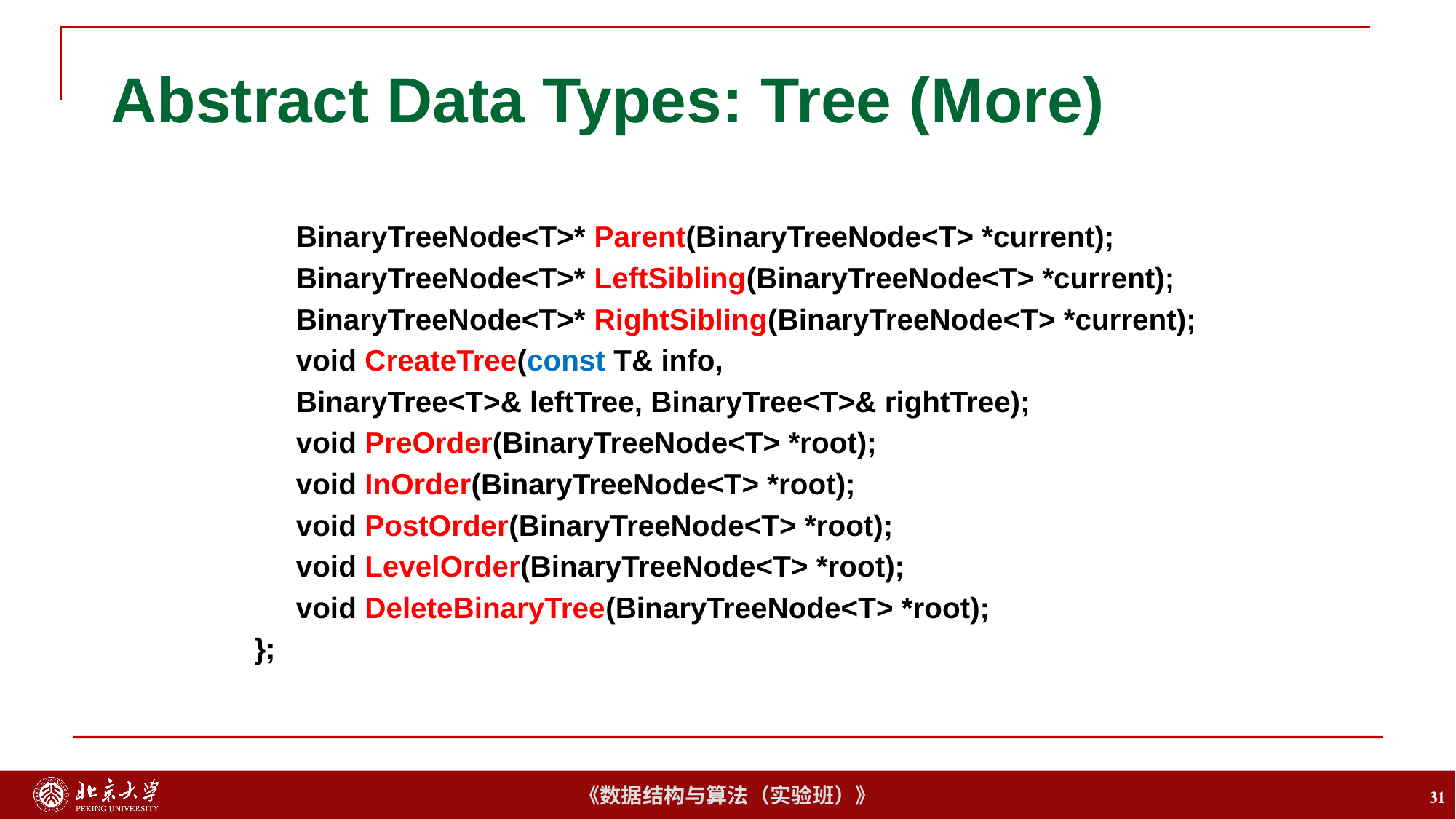

# Abstract Data Types: Tree (More)
	BinaryTreeNode<T>* Parent(BinaryTreeNode<T> *current);
	BinaryTreeNode<T>* LeftSibling(BinaryTreeNode<T> *current);
	BinaryTreeNode<T>* RightSibling(BinaryTreeNode<T> *current);
	void CreateTree(const T& info,
		BinaryTree<T>& leftTree, BinaryTree<T>& rightTree);
	void PreOrder(BinaryTreeNode<T> *root);
	void InOrder(BinaryTreeNode<T> *root);
	void PostOrder(BinaryTreeNode<T> *root);
	void LevelOrder(BinaryTreeNode<T> *root);
	void DeleteBinaryTree(BinaryTreeNode<T> *root);
};
31